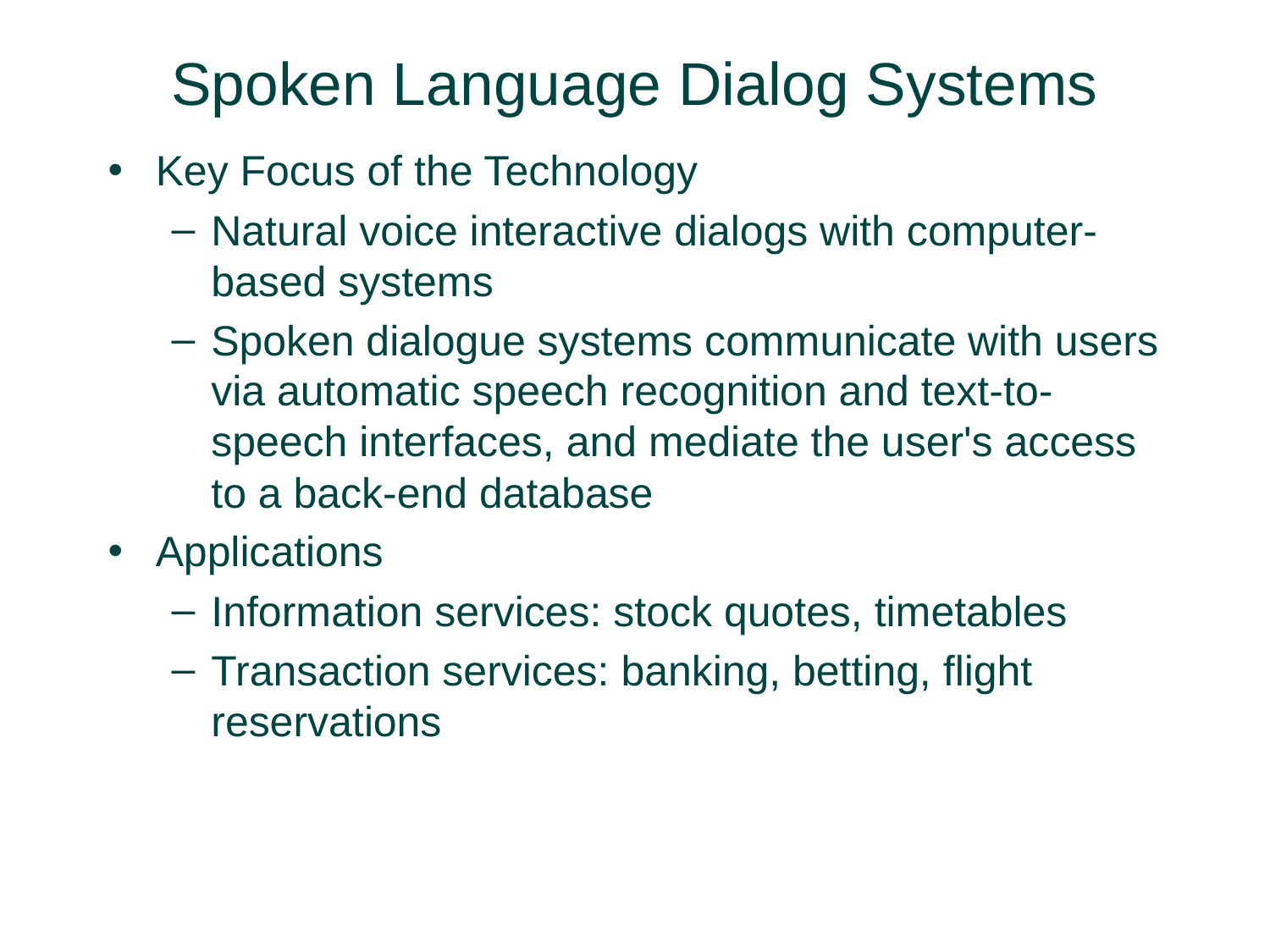

# Spoken Language Dialog Systems
Key Focus of the Technology
Natural voice interactive dialogs with computer-based systems
Spoken dialogue systems communicate with users via automatic speech recognition and text-to-speech interfaces, and mediate the user's access to a back-end database
Applications
Information services: stock quotes, timetables
Transaction services: banking, betting, flight reservations